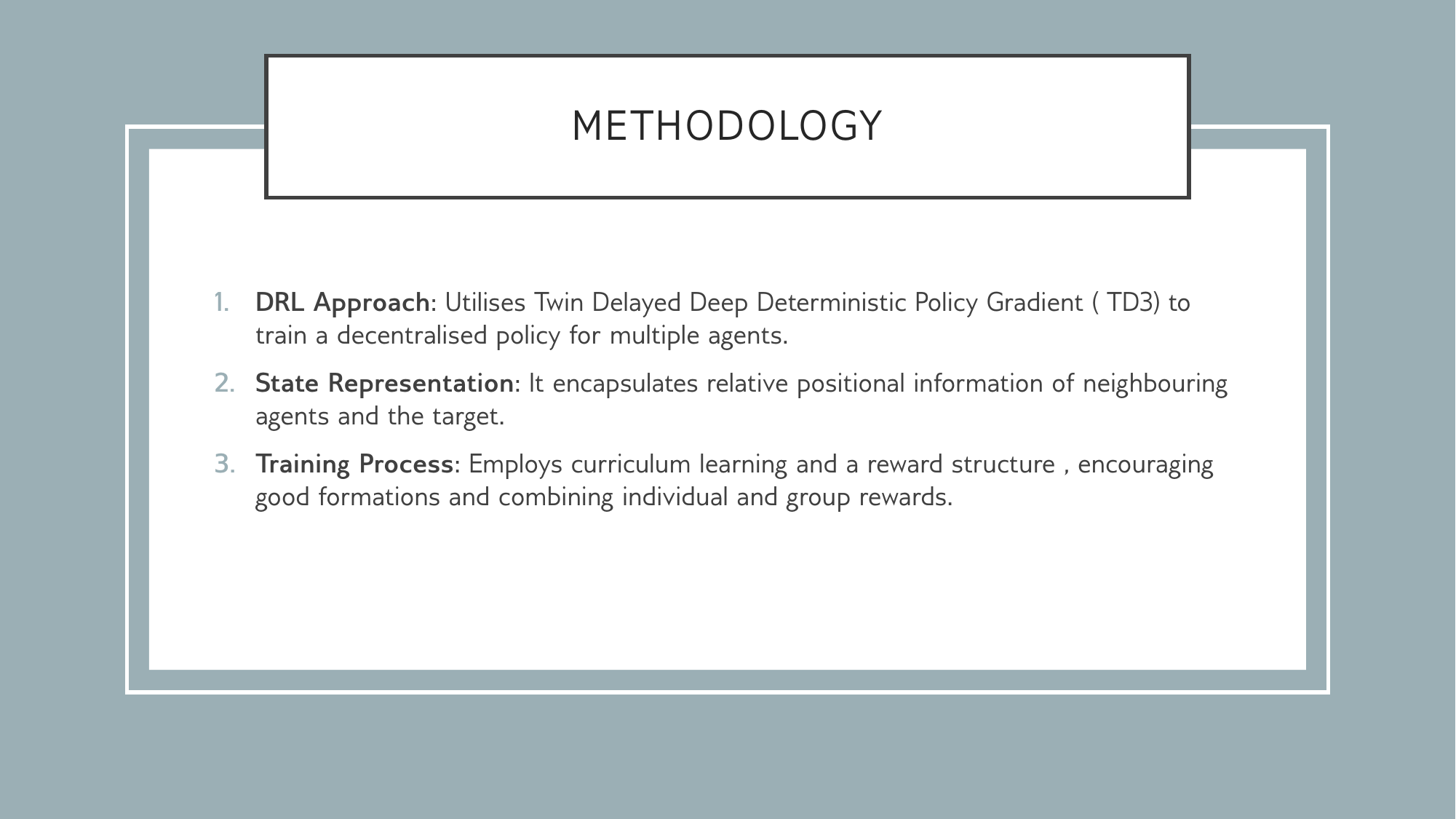

# METHodology

DRL Approach: Utilises Twin Delayed Deep Deterministic Policy Gradient ( TD3) to train a decentralised policy for multiple agents.
State Representation: It encapsulates relative positional information of neighbouring agents and the target.
Training Process: Employs curriculum learning and a reward structure , encouraging good formations and combining individual and group rewards.